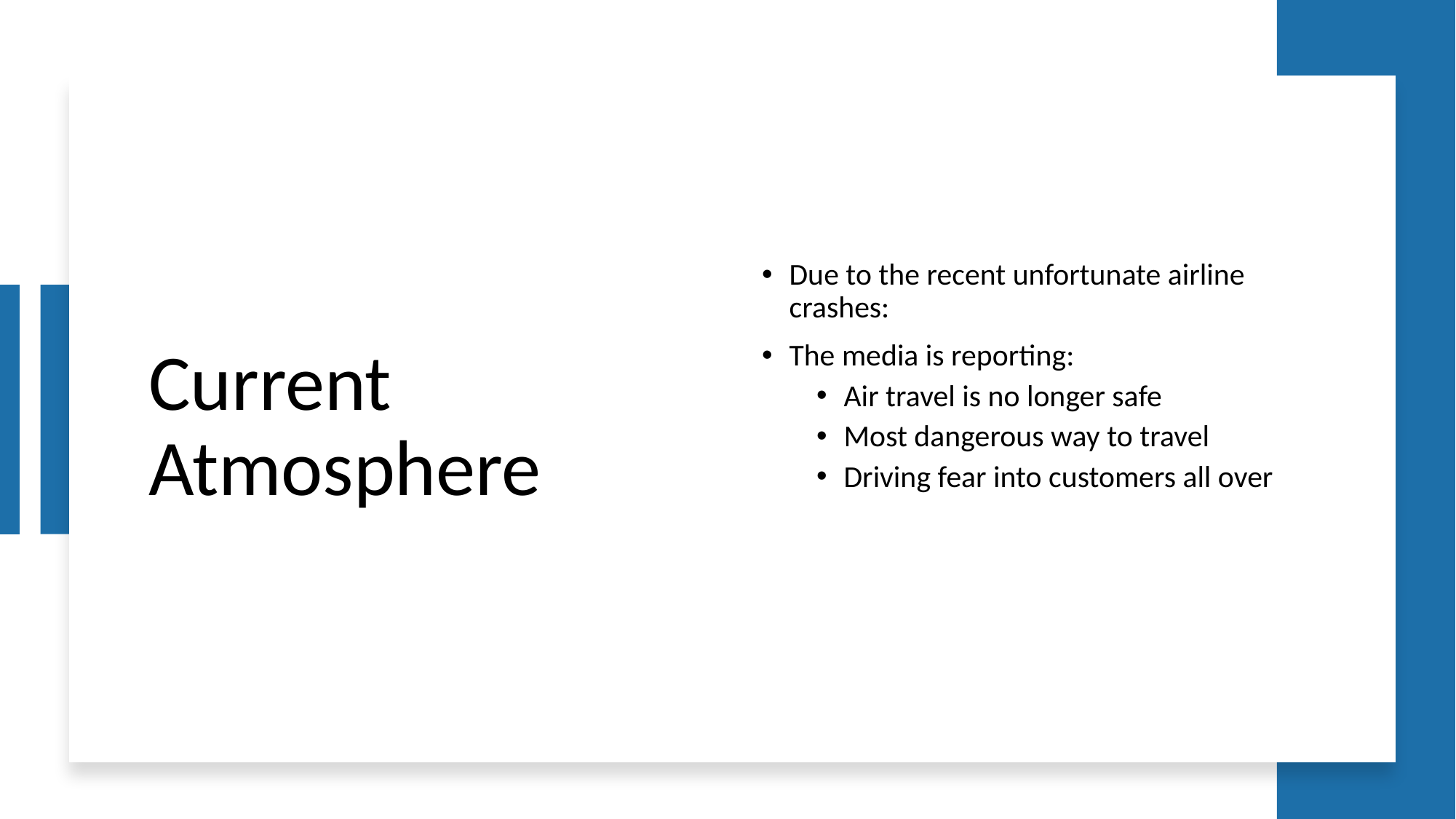

# Current Atmosphere
Due to the recent unfortunate airline crashes:
The media is reporting:
Air travel is no longer safe
Most dangerous way to travel
Driving fear into customers all over